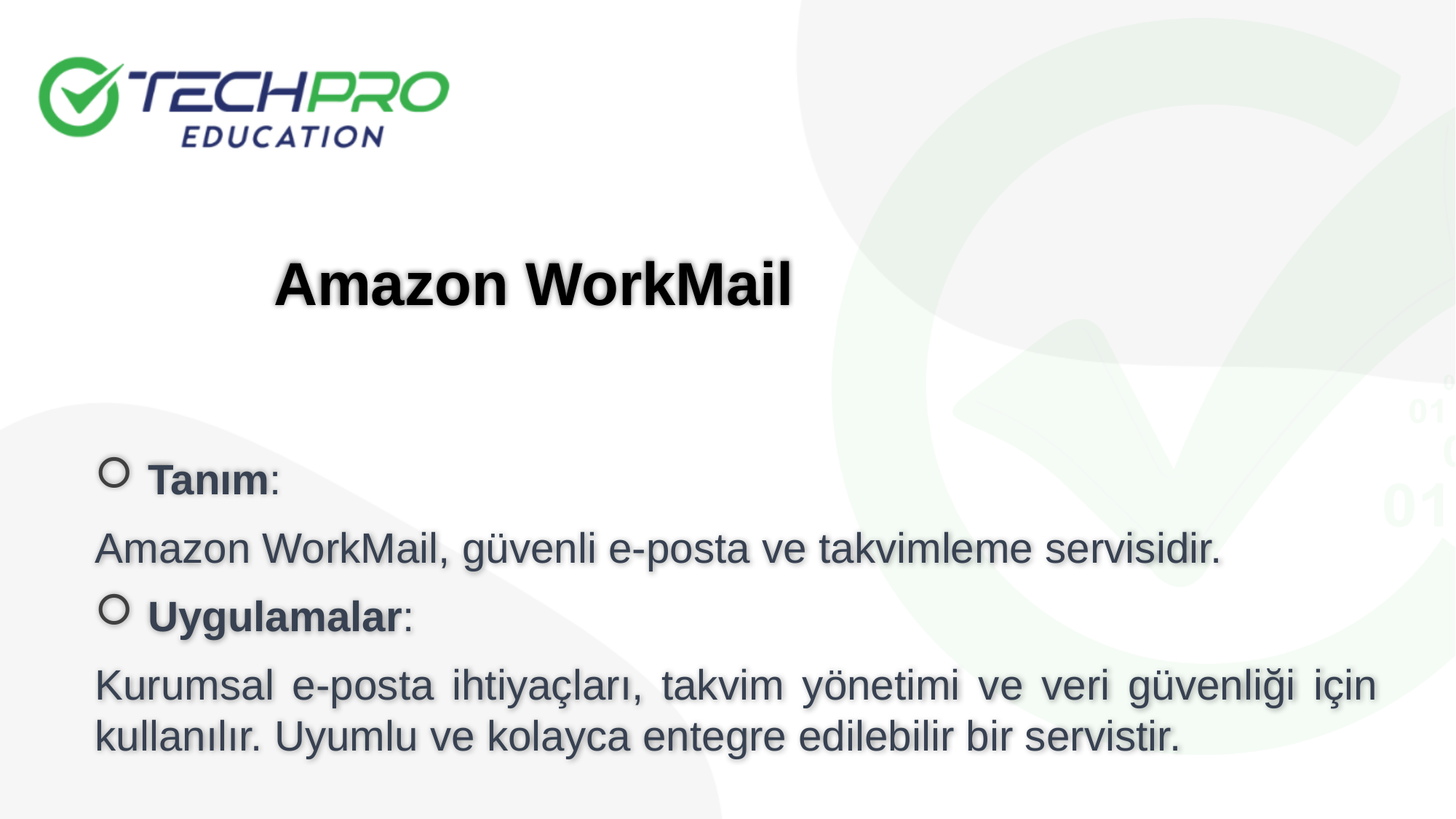

Amazon WorkMail
 Tanım:
Amazon WorkMail, güvenli e-posta ve takvimleme servisidir.
 Uygulamalar:
Kurumsal e-posta ihtiyaçları, takvim yönetimi ve veri güvenliği için kullanılır. Uyumlu ve kolayca entegre edilebilir bir servistir.